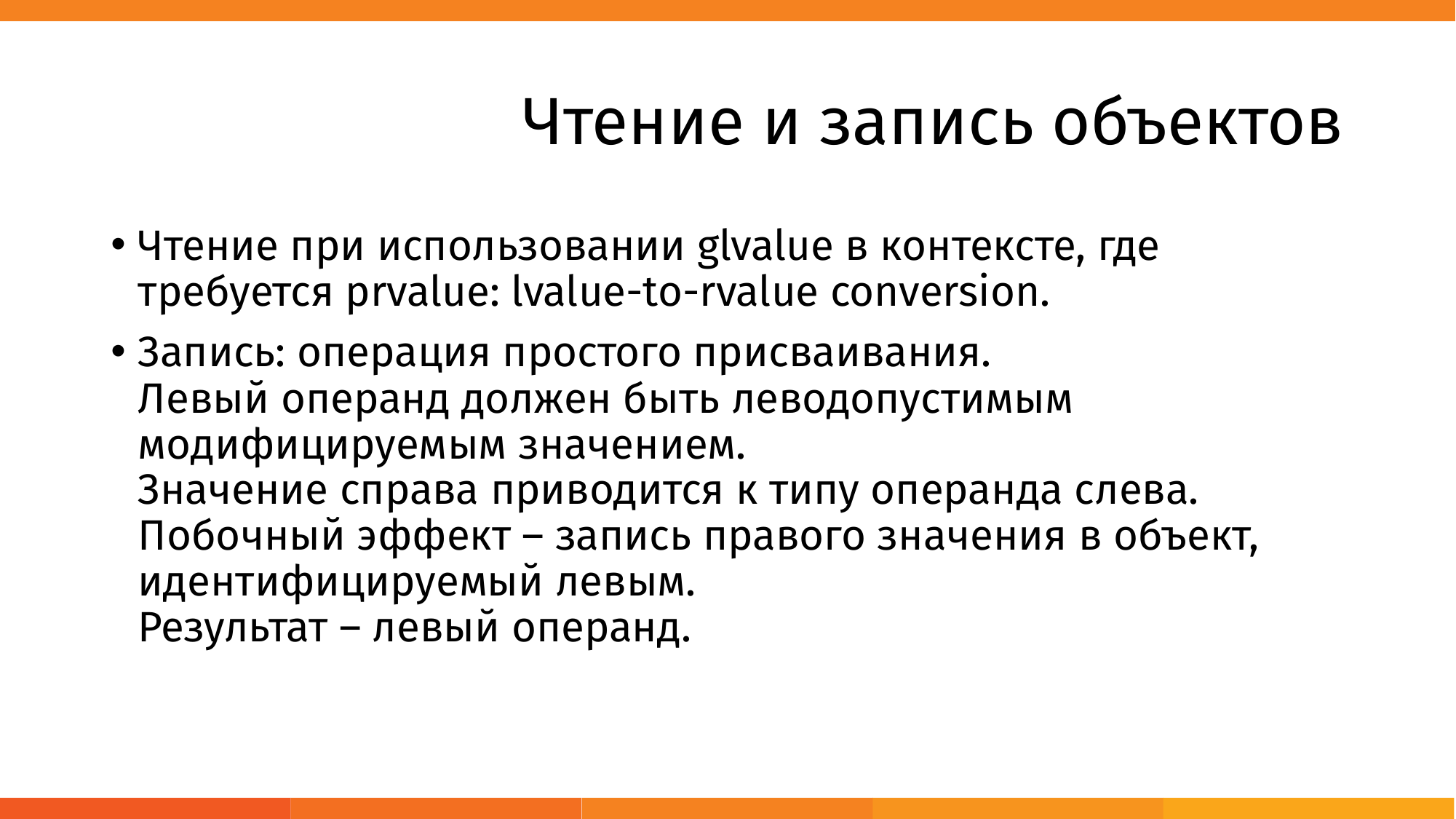

# Чтение и запись объектов
Чтение при использовании glvalue в контексте, где требуется prvalue: lvalue-to-rvalue conversion.
Запись: операция простого присваивания.
Левый операнд должен быть леводопустимым модифицируемым значением.
Значение справа приводится к типу операнда слева.
Побочный эффект – запись правого значения в объект, идентифицируемый левым.
Результат – левый операнд.